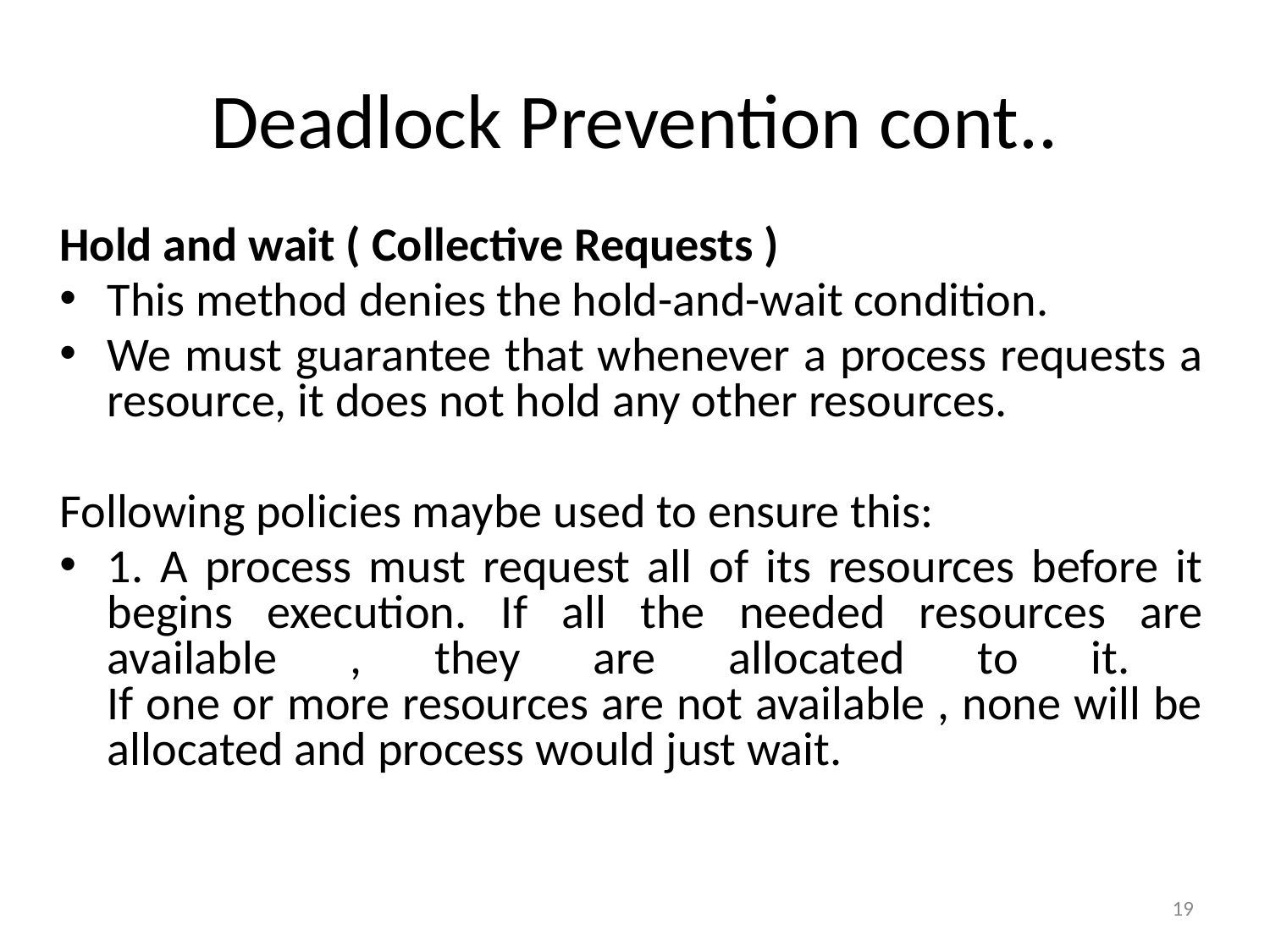

# Deadlock Prevention cont..
Hold and wait ( Collective Requests )
This method denies the hold-and-wait condition.
We must guarantee that whenever a process requests a resource, it does not hold any other resources.

Following policies maybe used to ensure this:
1. A process must request all of its resources before it begins execution. If all the needed resources are available , they are allocated to it.
If one or more resources are not available , none will be allocated and process would just wait.

19